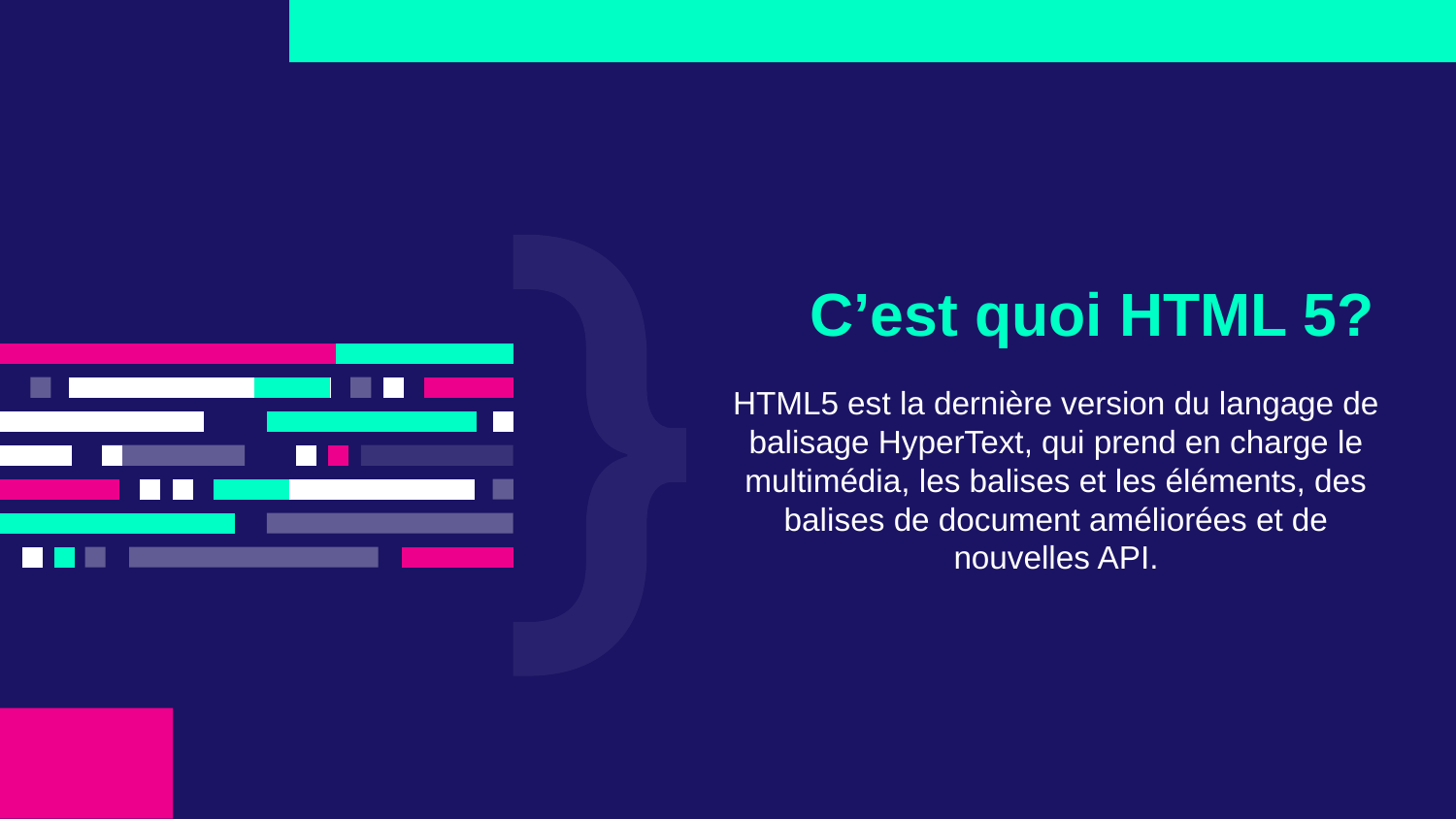

# C’est quoi HTML 5?
HTML5 est la dernière version du langage de balisage HyperText, qui prend en charge le multimédia, les balises et les éléments, des balises de document améliorées et de nouvelles API.